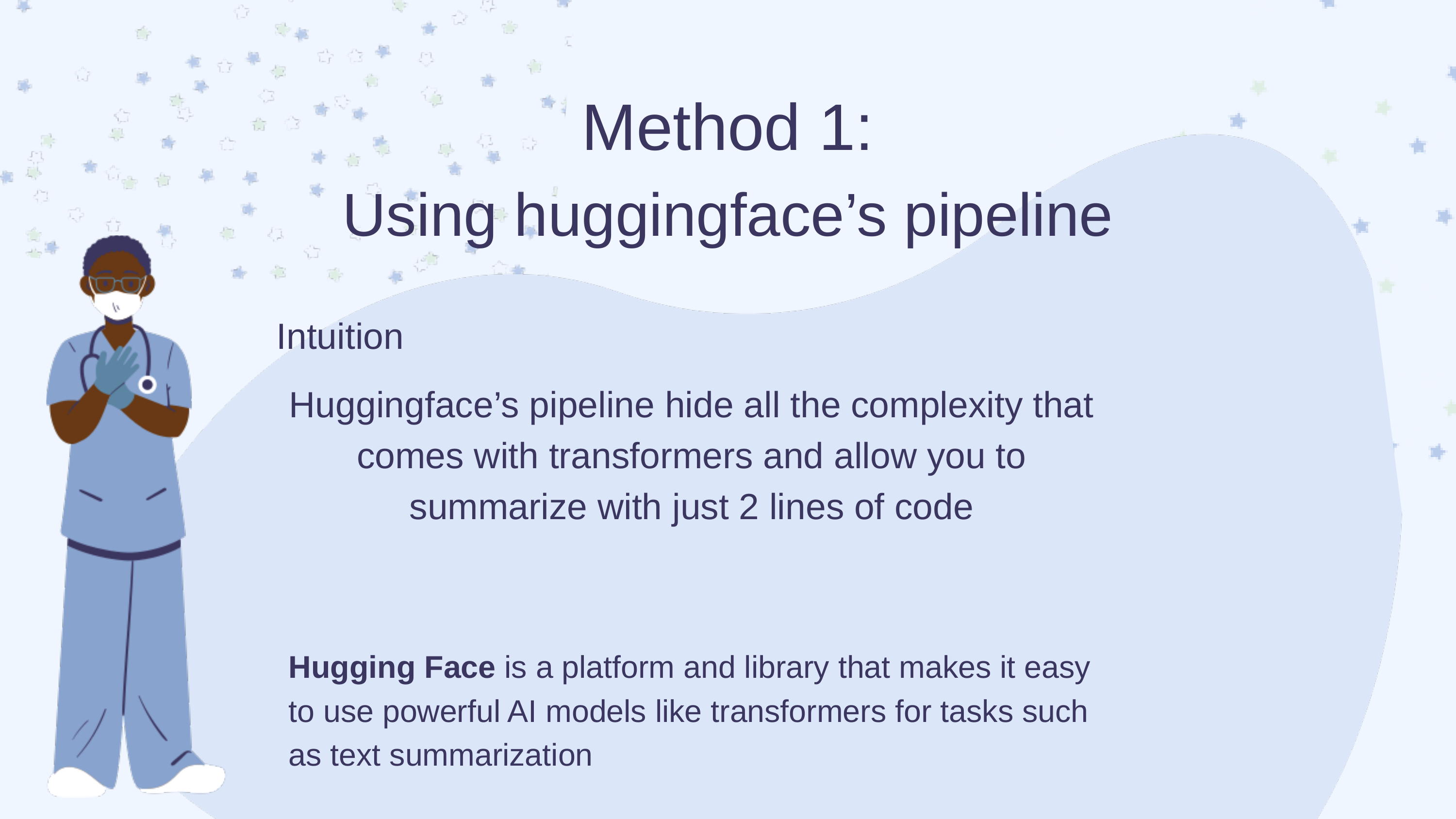

Method 1:
Using huggingface’s pipeline

Intuition
Huggingface’s pipeline hide all the complexity that comes with transformers and allow you to summarize with just 2 lines of code
Hugging Face is a platform and library that makes it easy to use powerful AI models like transformers for tasks such as text summarization